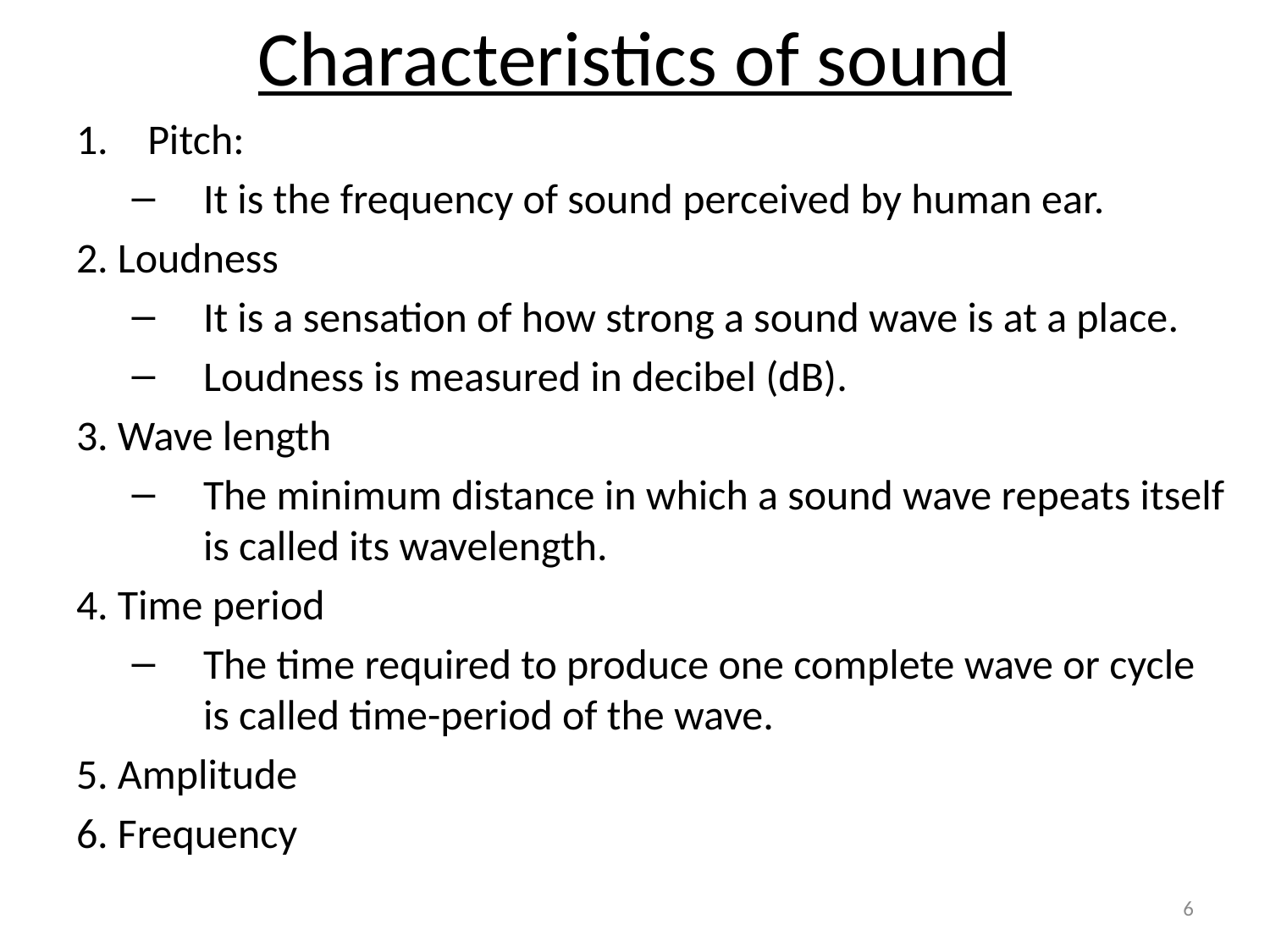

# Characteristics of sound
Pitch:
It is the frequency of sound perceived by human ear.
2. Loudness
It is a sensation of how strong a sound wave is at a place.
Loudness is measured in decibel (dB).
3. Wave length
The minimum distance in which a sound wave repeats itself is called its wavelength.
4. Time period
The time required to produce one complete wave or cycle is called time-period of the wave.
5. Amplitude
6. Frequency
6